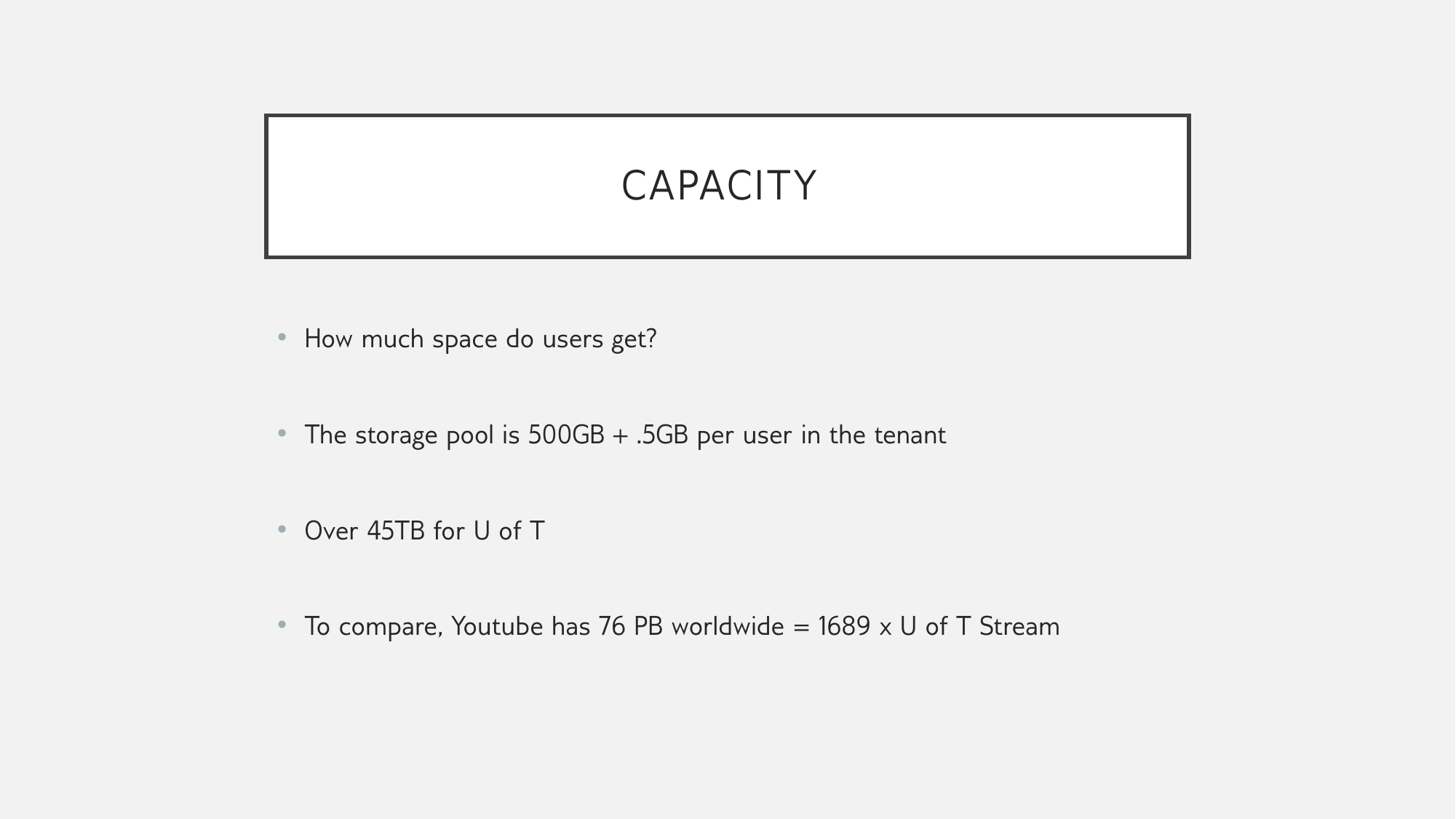

# Capacity
How much space do users get?

The storage pool is 500GB + .5GB per user in the tenant

Over 45TB for U of T

To compare, Youtube has 76 PB worldwide = 1689 x U of T Stream